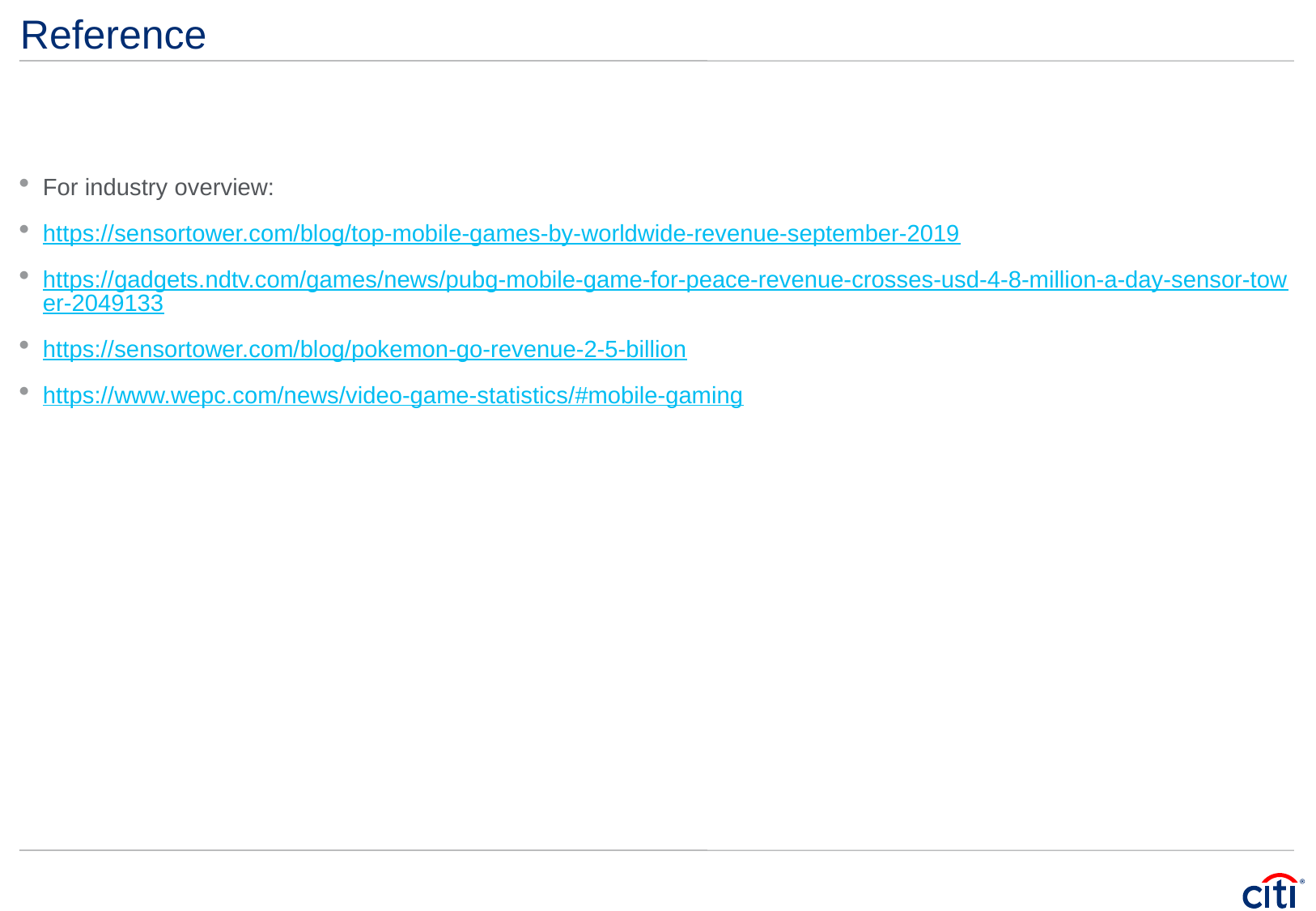

# Reference
For industry overview:
https://sensortower.com/blog/top-mobile-games-by-worldwide-revenue-september-2019
https://gadgets.ndtv.com/games/news/pubg-mobile-game-for-peace-revenue-crosses-usd-4-8-million-a-day-sensor-tower-2049133
https://sensortower.com/blog/pokemon-go-revenue-2-5-billion
https://www.wepc.com/news/video-game-statistics/#mobile-gaming